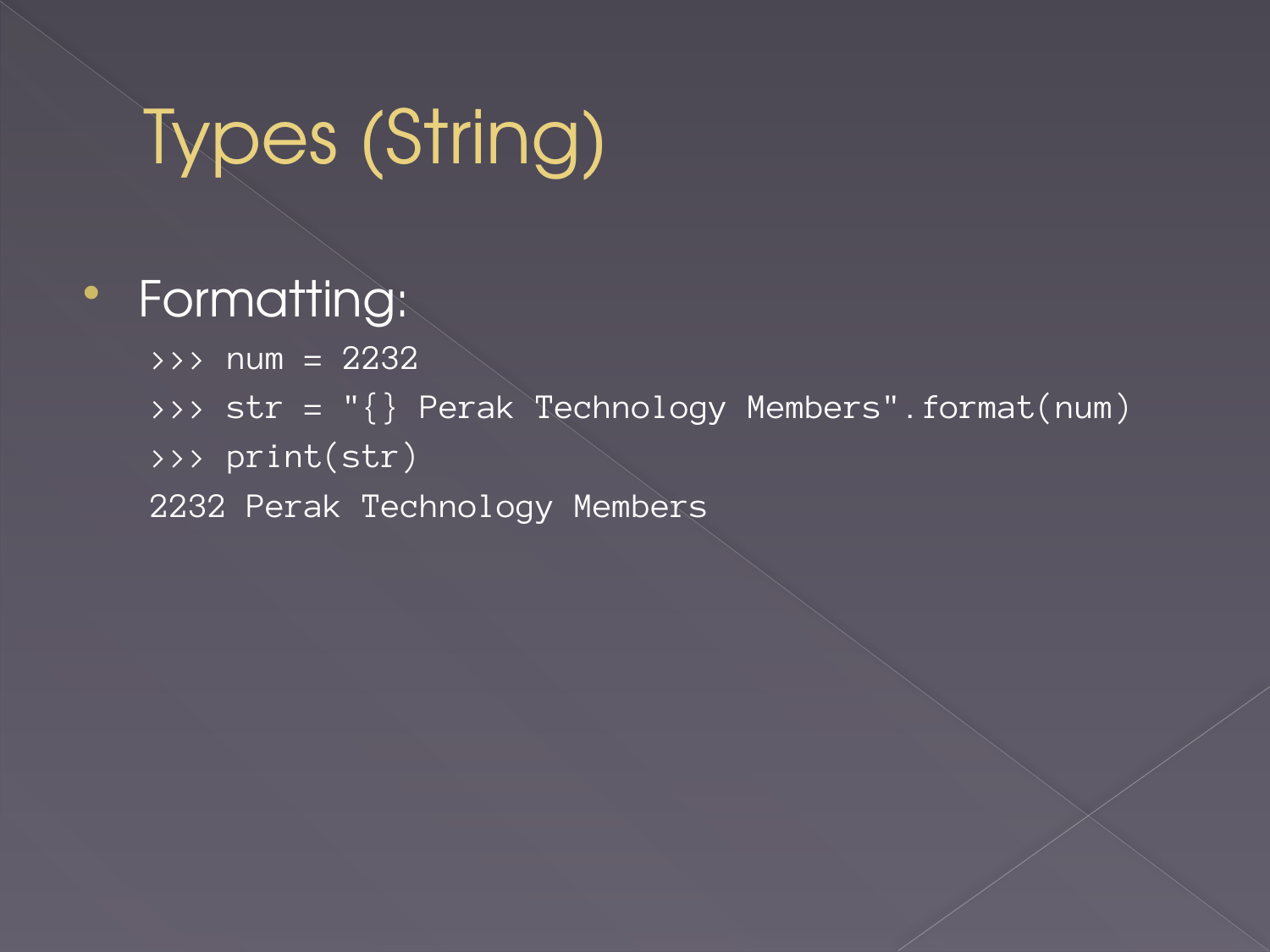

# Types (String)
Formatting:
>>> num = 2232
>>> str = "{} Perak Technology Members".format(num)
>>> print(str)
2232 Perak Technology Members